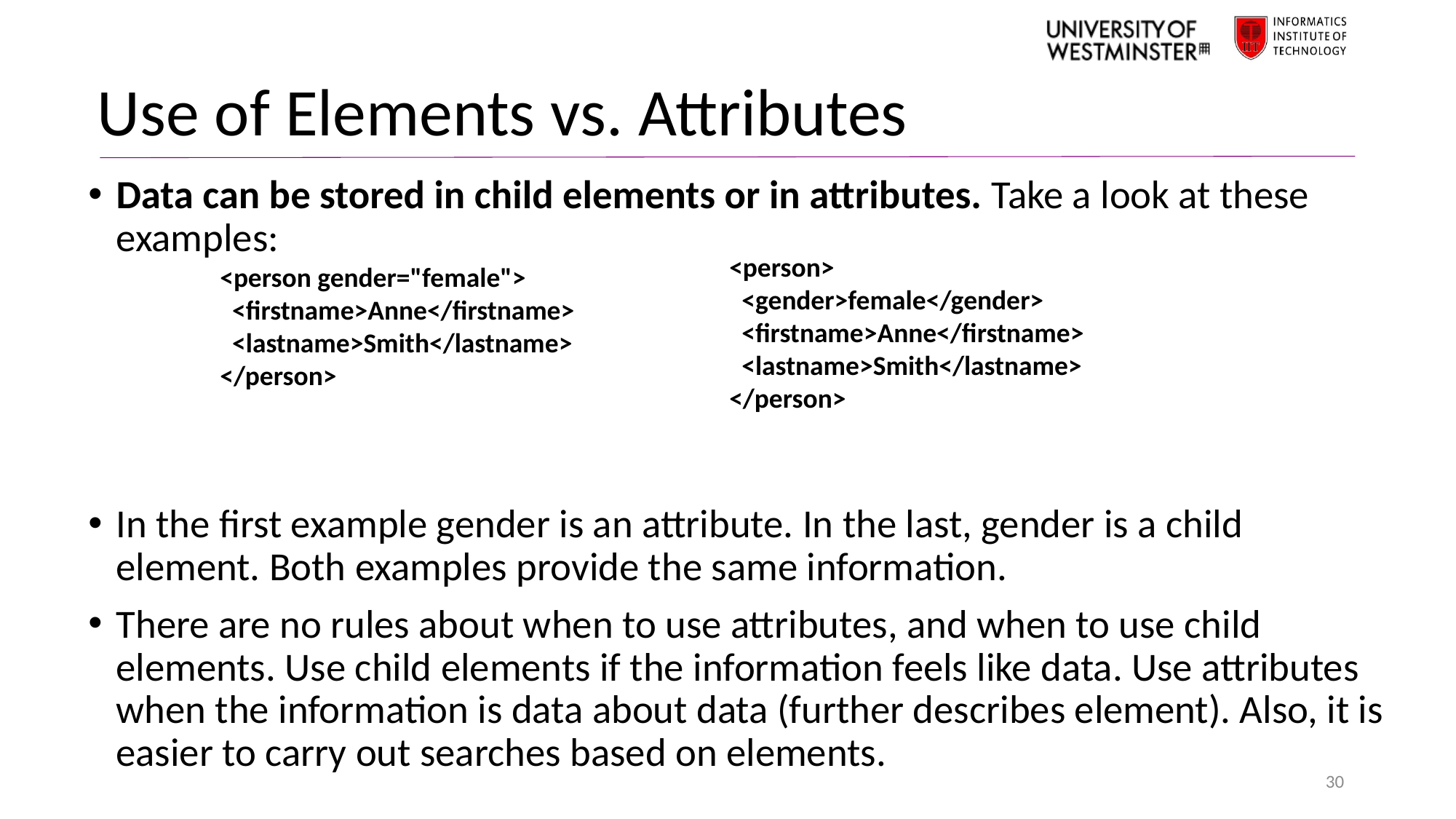

# Use of Elements vs. Attributes
Data can be stored in child elements or in attributes. Take a look at these examples:

In the first example gender is an attribute. In the last, gender is a child element. Both examples provide the same information.
There are no rules about when to use attributes, and when to use child elements. Use child elements if the information feels like data. Use attributes when the information is data about data (further describes element). Also, it is easier to carry out searches based on elements.

<person>
  <gender>female</gender>
  <firstname>Anne</firstname>
  <lastname>Smith</lastname>
</person>
<person gender="female">
  <firstname>Anne</firstname>
  <lastname>Smith</lastname>
</person>
30